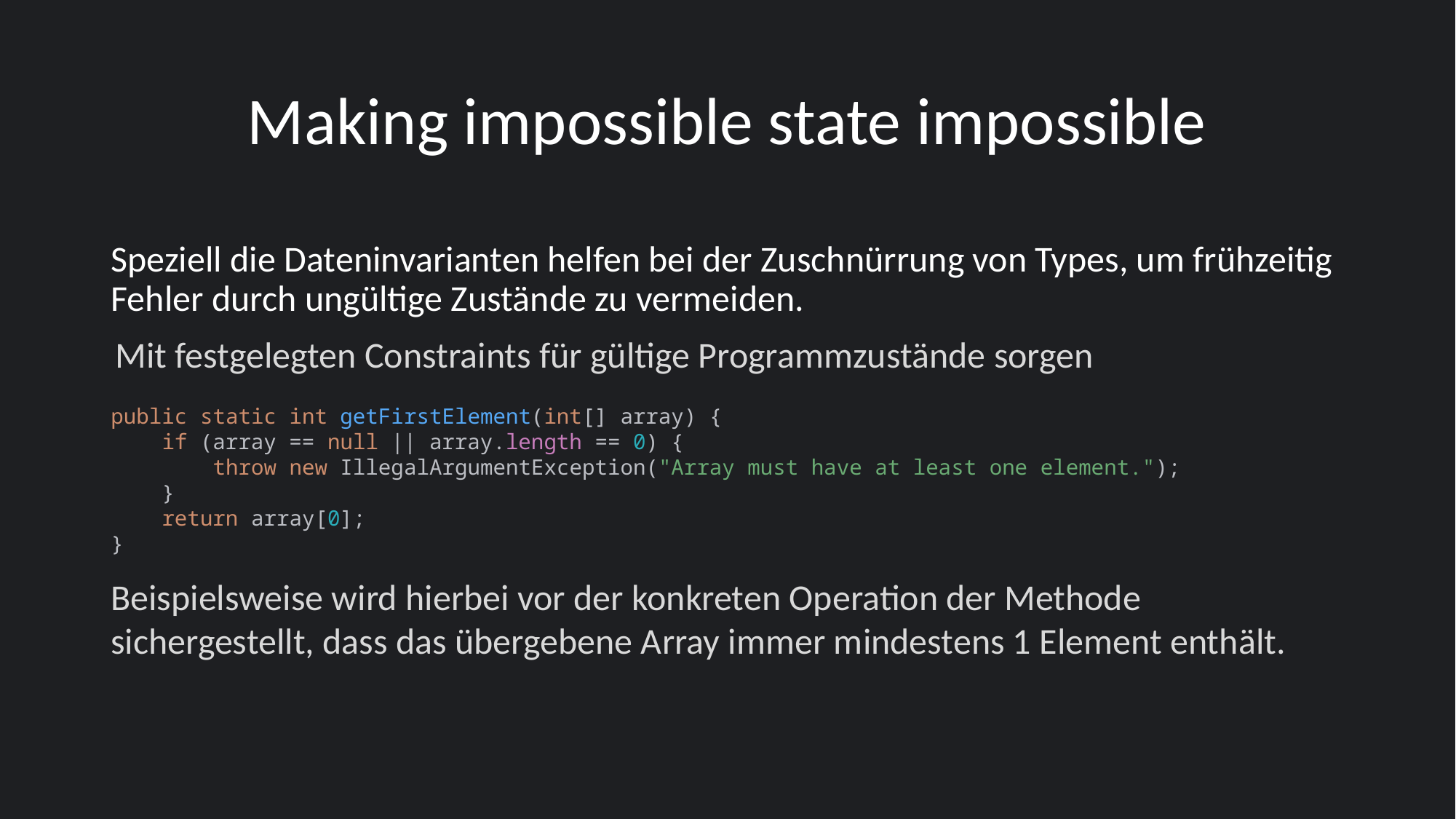

# Making impossible state impossible

Speziell die Dateninvarianten helfen bei der Zuschnürrung von Types, um frühzeitig Fehler durch ungültige Zustände zu vermeiden.

Mit festgelegten Constraints für gültige Programmzustände sorgen
public static int getFirstElement(int[] array) {
    if (array == null || array.length == 0) {
        throw new IllegalArgumentException("Array must have at least one element.");
    }
    return array[0];
}
Beispielsweise wird hierbei vor der konkreten Operation der Methode sichergestellt, dass das übergebene Array immer mindestens 1 Element enthält.